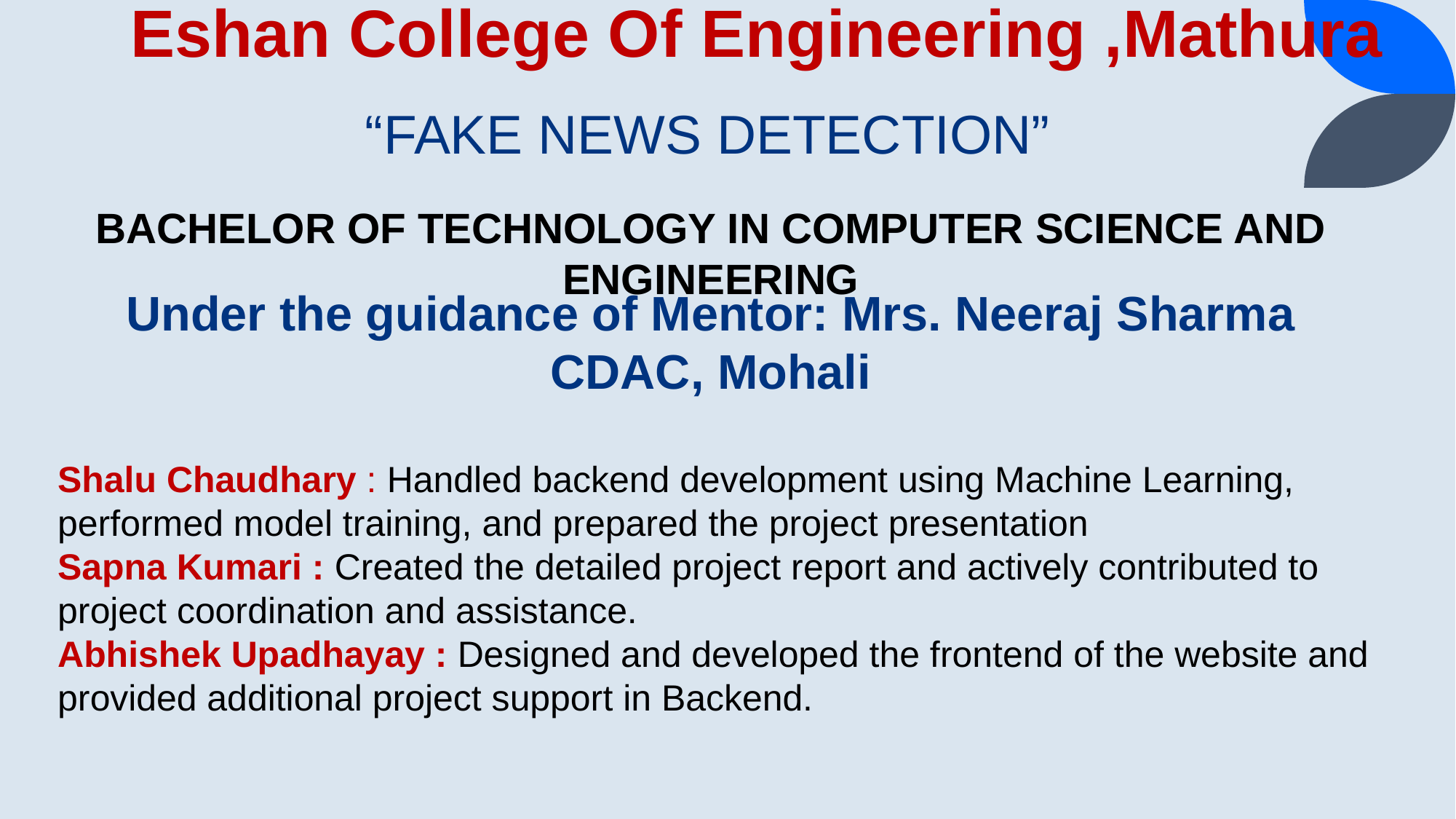

# Eshan College Of Engineering ,Mathura
    “FAKE NEWS DETECTION”

BACHELOR OF TECHNOLOGY IN COMPUTER SCIENCE AND ENGINEERING

Under the guidance of Mentor: Mrs. Neeraj Sharma
CDAC, Mohali

Shalu Chaudhary : Handled backend development using Machine Learning, performed model training, and prepared the project presentation
Sapna Kumari : Created the detailed project report and actively contributed to project coordination and assistance.
Abhishek Upadhayay : Designed and developed the frontend of the website and provided additional project support in Backend.